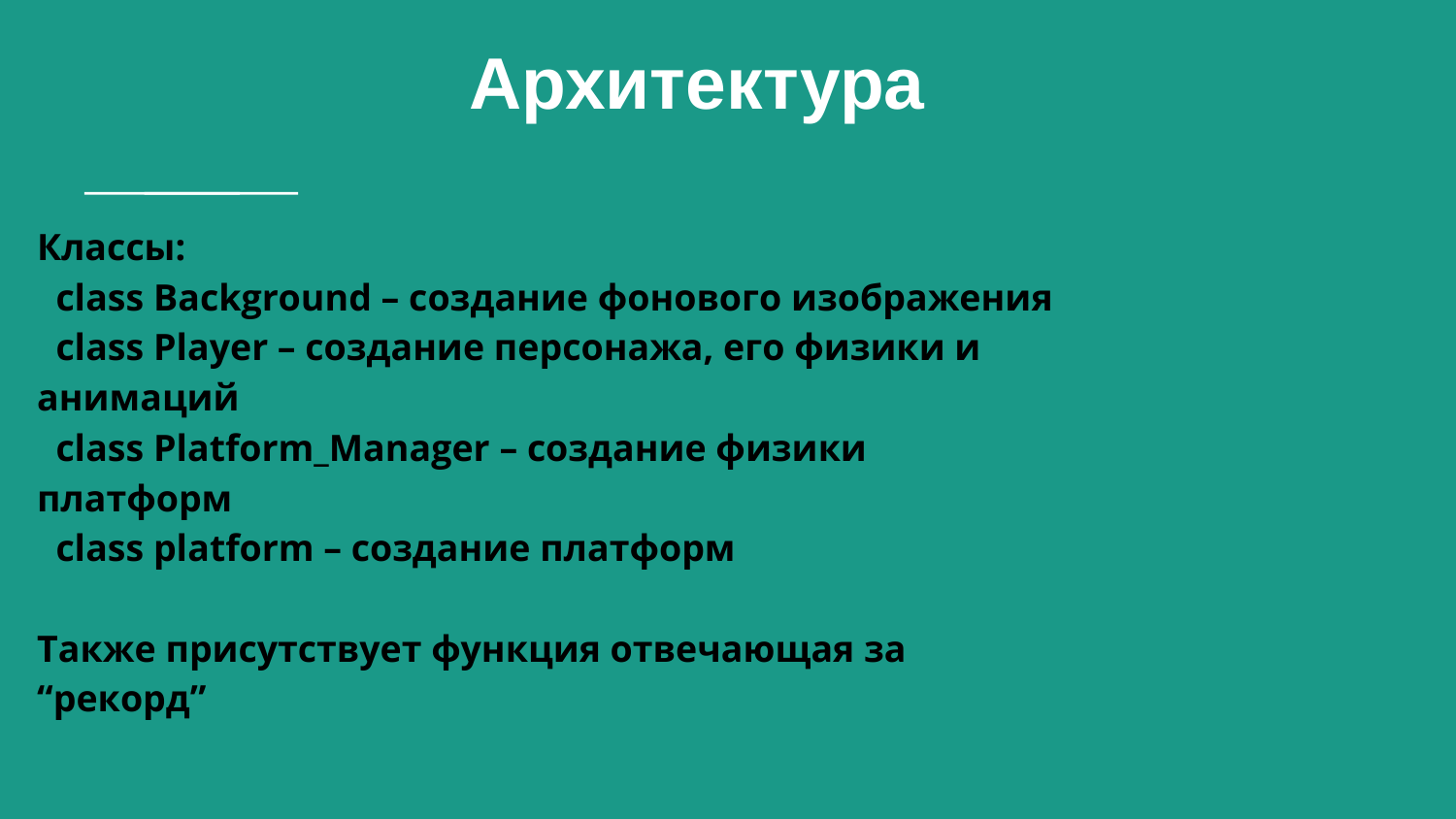

# Архитектура
Классы:
  class Background – создание фонового изображения
  class Player – создание персонажа, его физики и анимаций
  class Platform_Manager – создание физики платформ
  class platform – создание платформ
Также присутствует функция отвечающая за “рекорд”